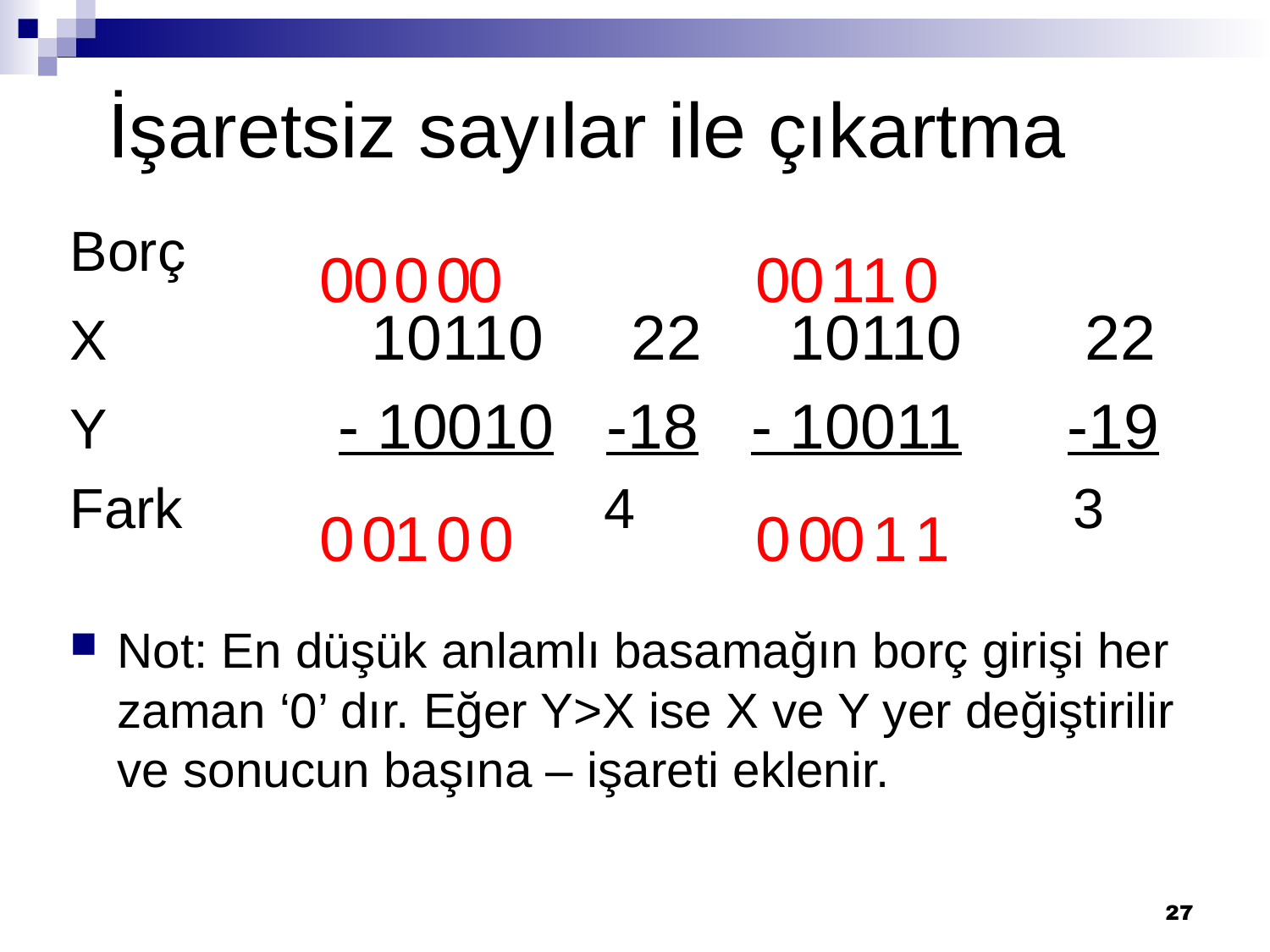

# İşaretsiz sayılar ile çıkartma
Borç
X			10110     22     10110       22
Y		      - 10010   -18   - 10011      -19
Fark                           4                            3

Not: En düşük anlamlı basamağın borç girişi her zaman ‘0’ dır. Eğer Y>X ise X ve Y yer değiştirilir ve sonucun başına – işareti eklenir.
0
0
0
0
0
0
0
1
1
0
0
0
1
0
0
0
0
0
1
1
27